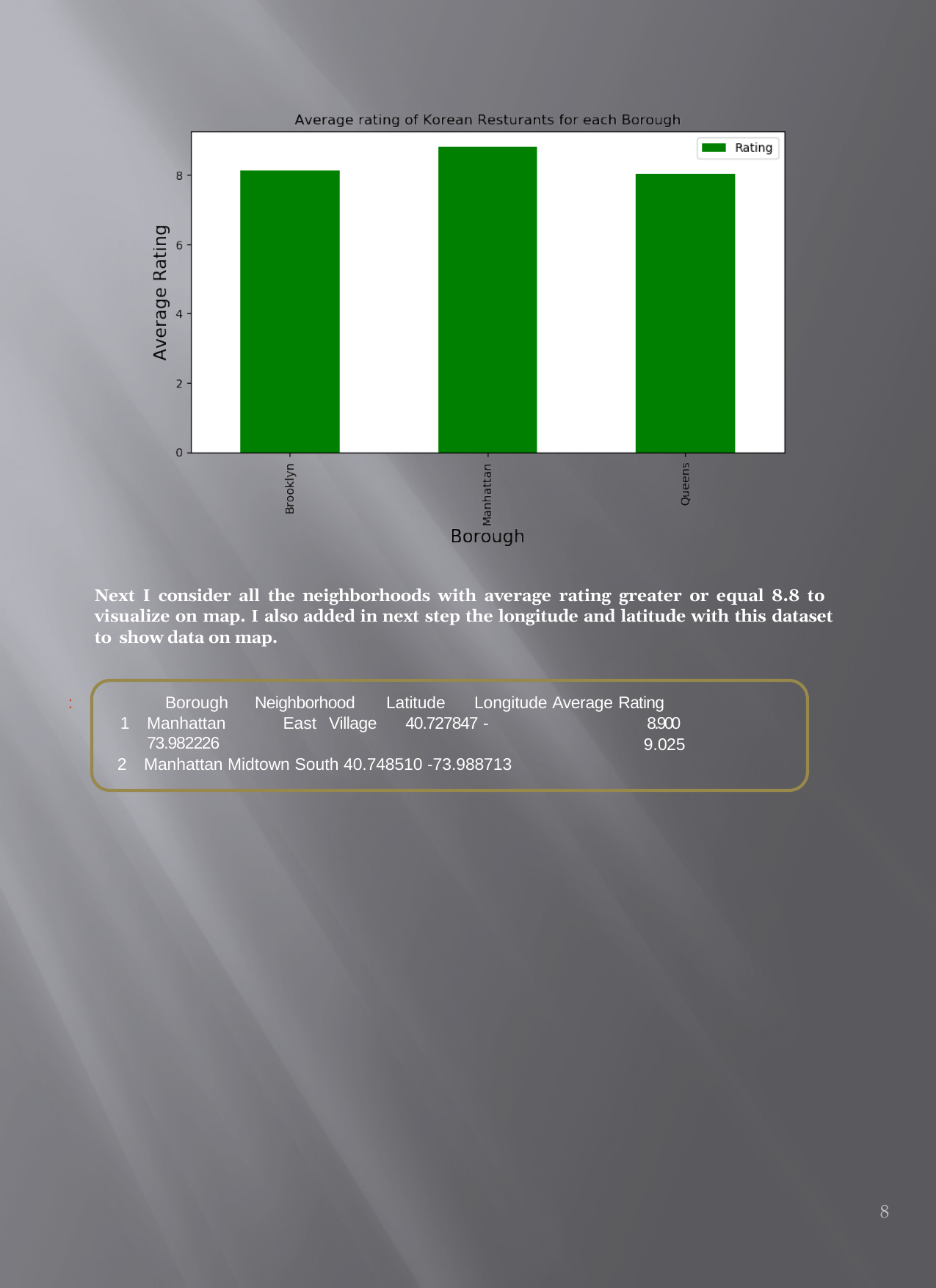

Next I consider all the neighborhoods with average rating greater or equal 8.8 to  visualize on map. I also added in next step the longitude and latitude with this dataset to  show data on map.

:
Borough	Neighborhood	Latitude	Longitude Average Rating
Manhattan	East  Village	40.727847 -73.982226
Manhattan Midtown South 40.748510 -73.988713
8.900
9.025

8